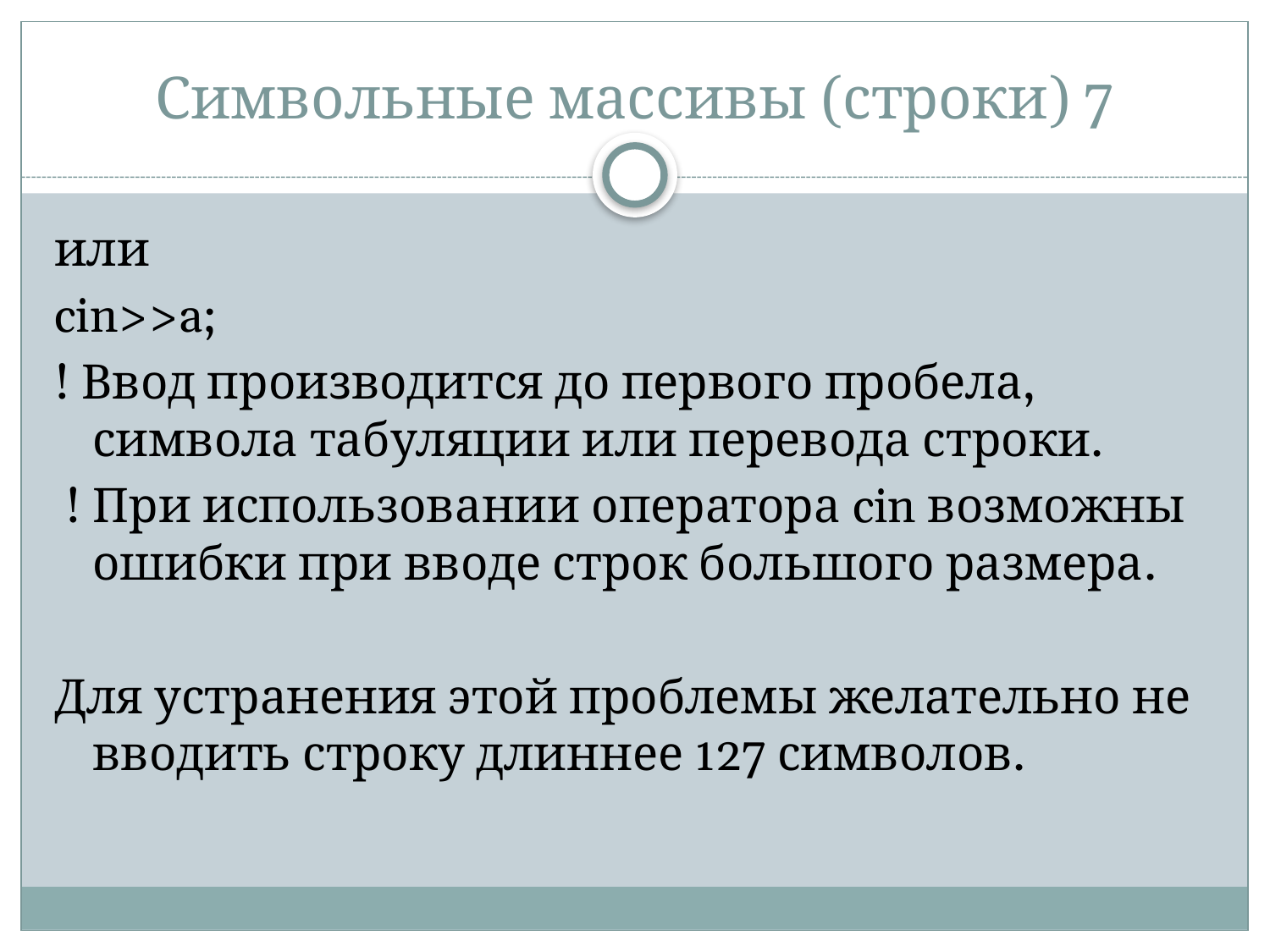

# Символьные массивы (строки) 7
или
cin>>a;
! Ввод производится до первого пробела, символа табуляции или перевода строки.
 ! При использовании оператора cin возможны ошибки при вводе строк большого размера.

Для устранения этой проблемы желательно не вводить строку длиннее 127 символов.